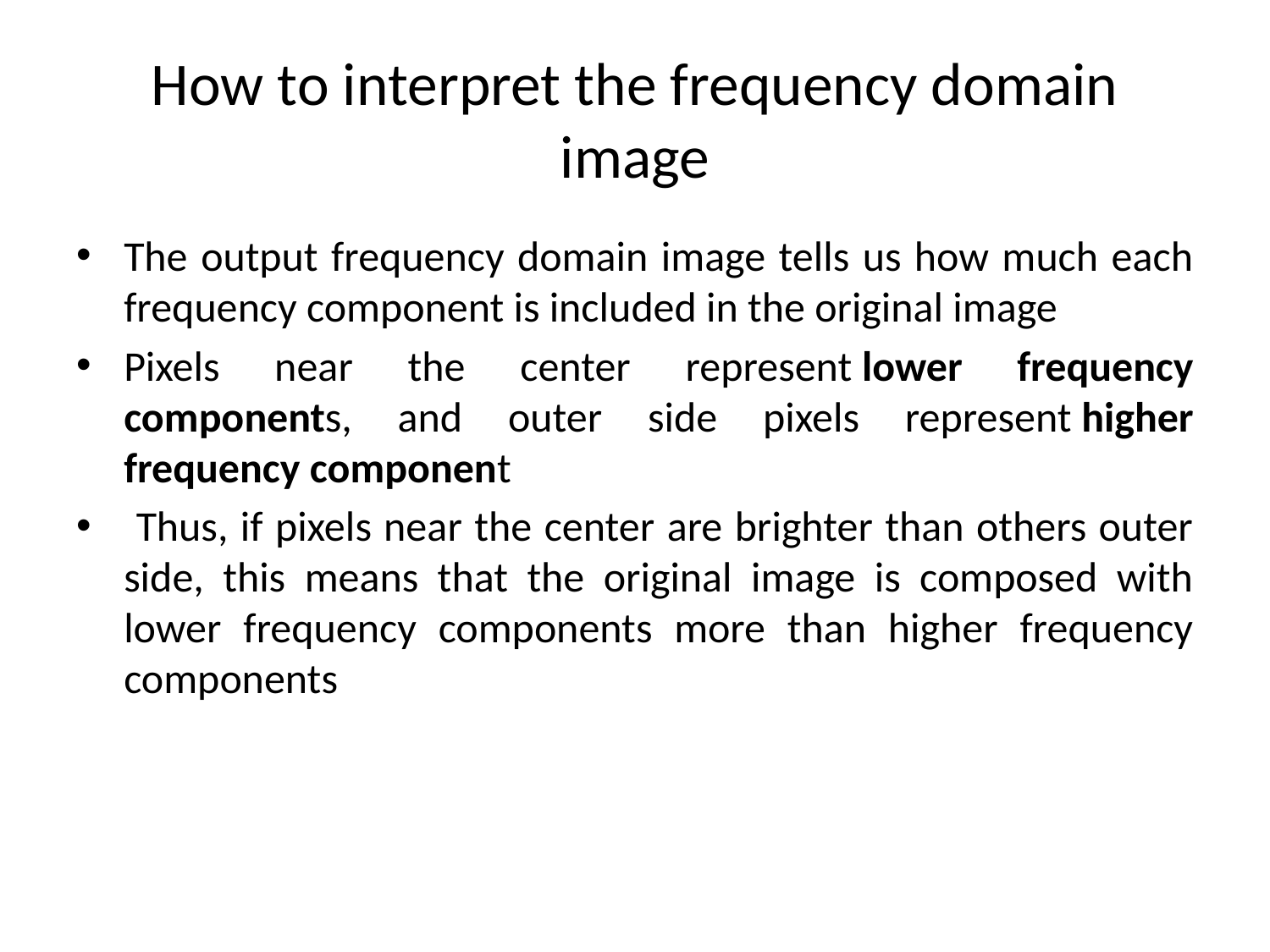

# How to interpret the frequency domain image
The output frequency domain image tells us how much each frequency component is included in the original image
Pixels near the center represent lower frequency components, and outer side pixels represent higher frequency component
 Thus, if pixels near the center are brighter than others outer side, this means that the original image is composed with lower frequency components more than higher frequency components